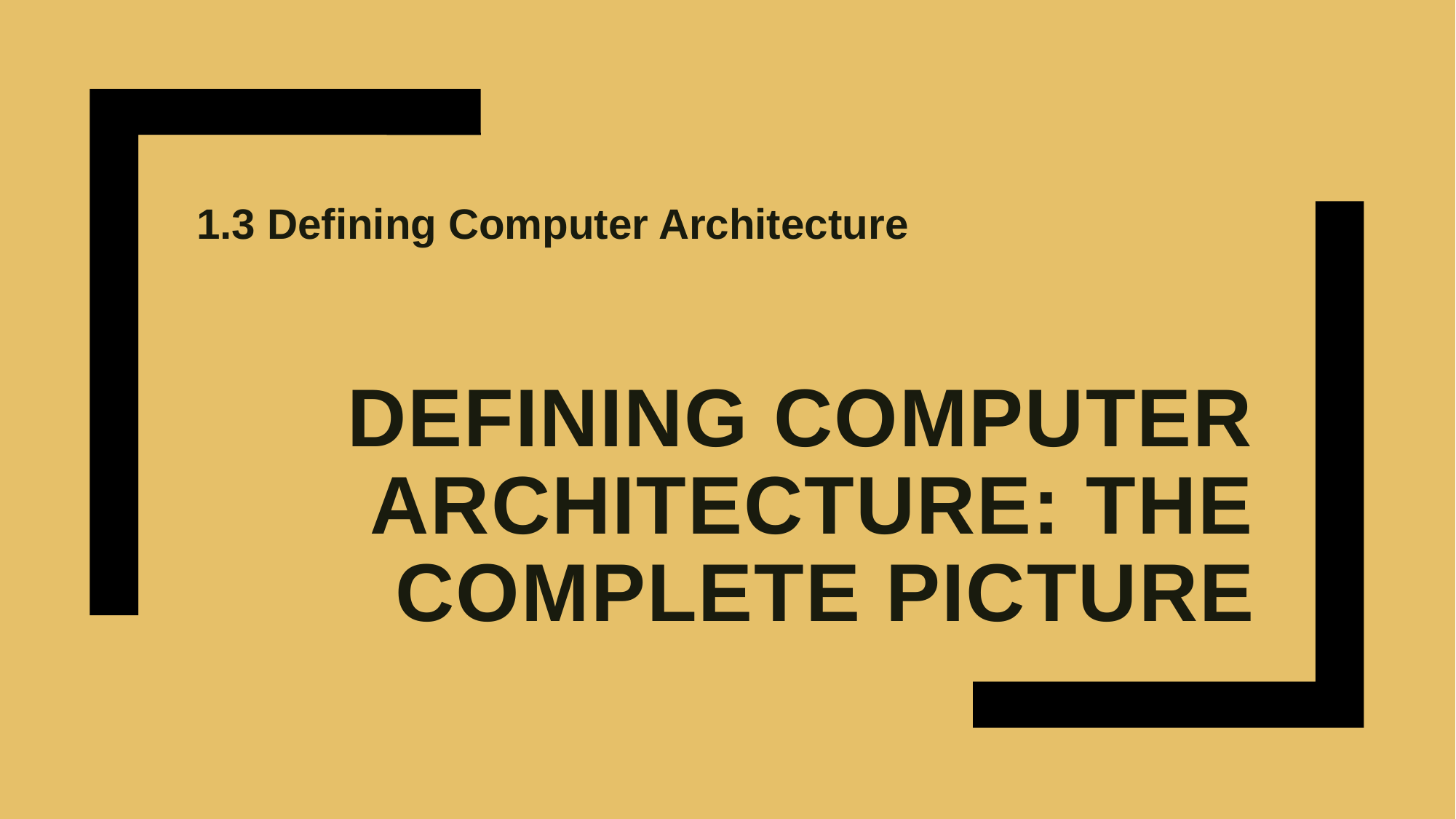

1.3 Defining Computer Architecture
# Defining Computer Architecture: The Complete Picture